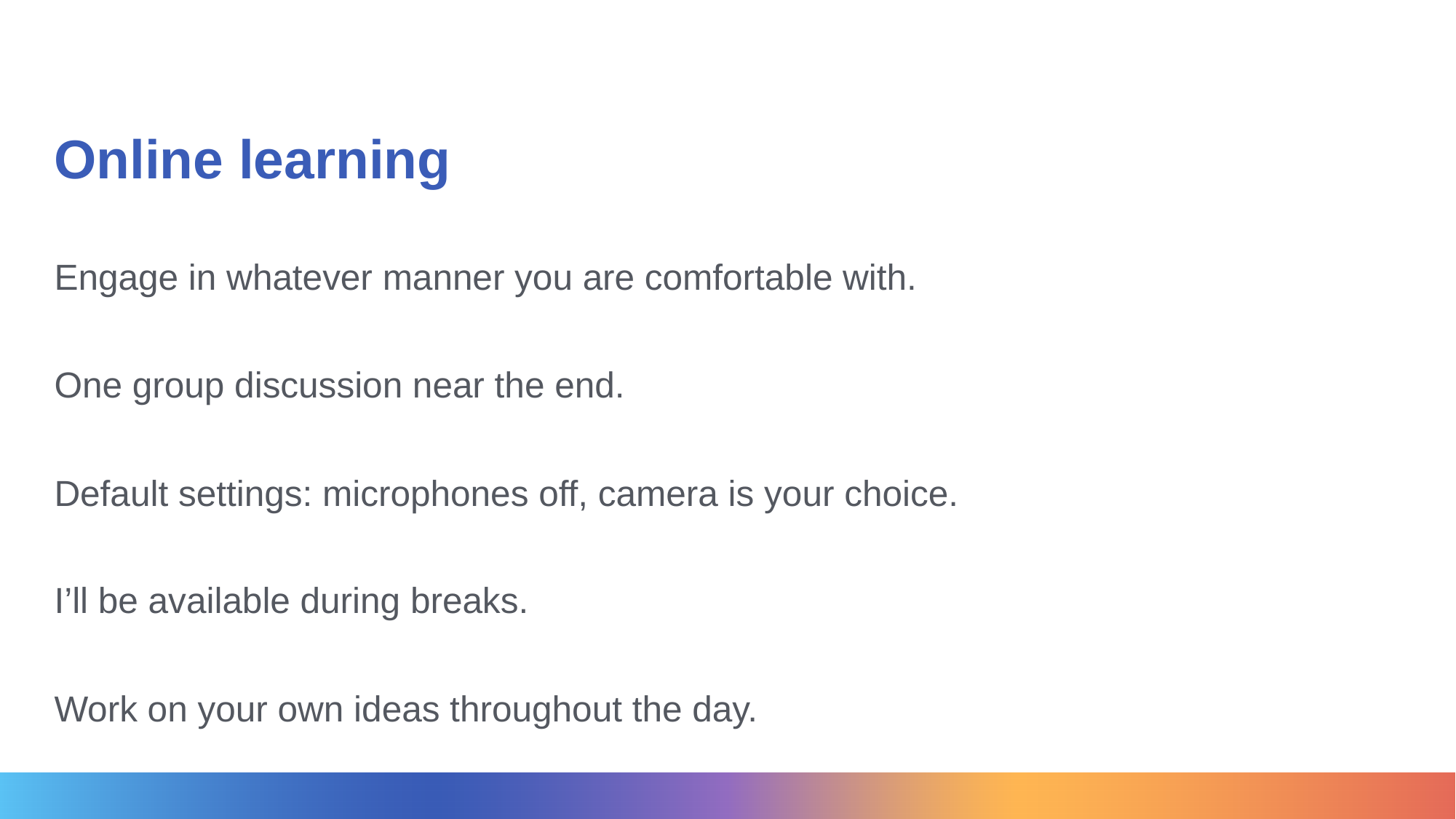

# Online learning
Engage in whatever manner you are comfortable with.

One group discussion near the end.

Default settings: microphones off, camera is your choice.

I’ll be available during breaks.

Work on your own ideas throughout the day.